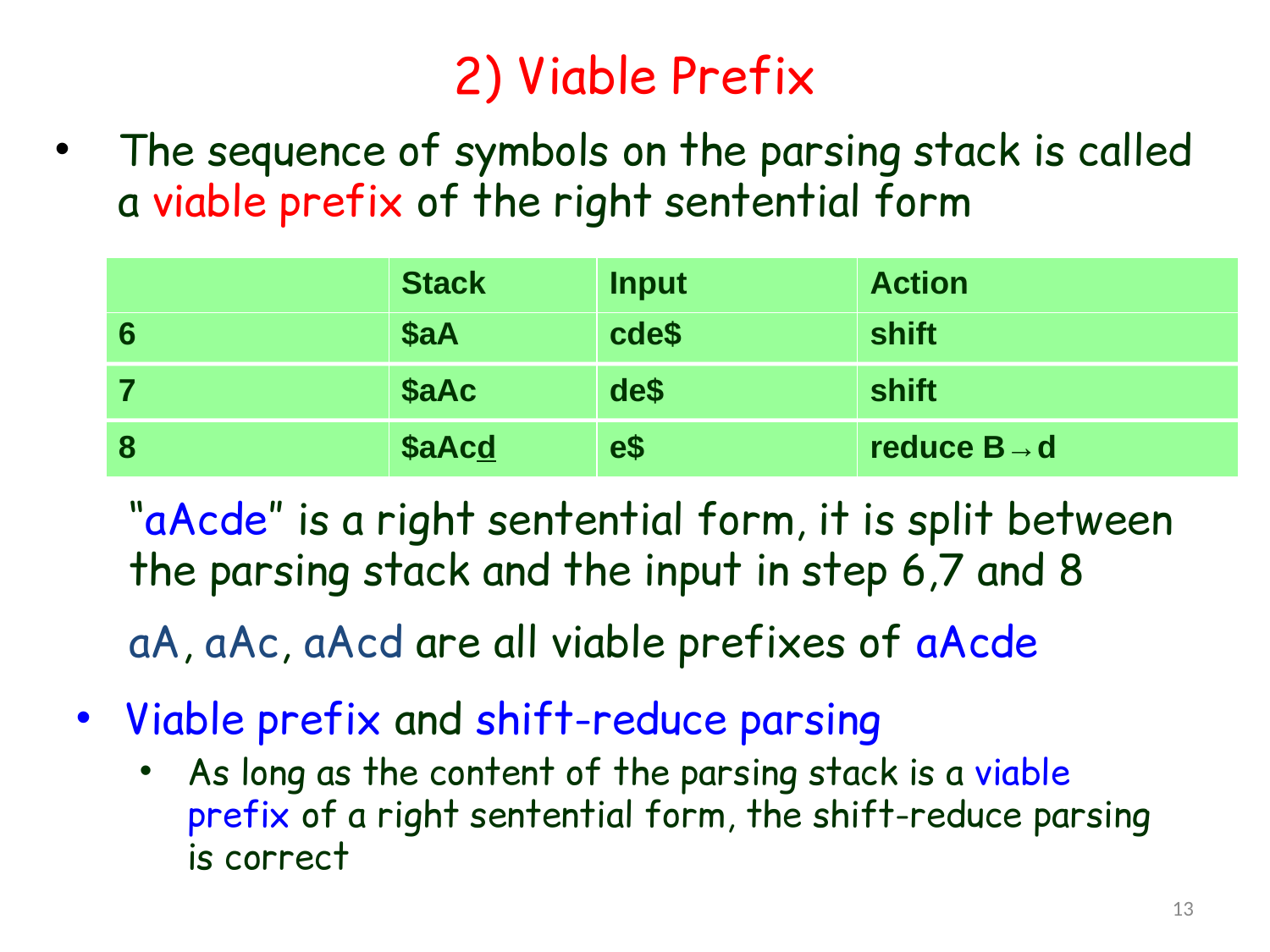

2) Viable Prefix

The sequence of symbols on the parsing stack is called a viable prefix of the right sentential form

Stack
Input
Action

6
$aA
cde$
shift
7
$aAc
de$
shift

8
$aAcd
e$
reduce B→d

“aAcde” is a right sentential form, it is split between the parsing stack and the input in step 6,7 and 8
aA, aAc, aAcd are all viable prefixes of aAcde
Viable prefix and shift-reduce parsing
As long as the content of the parsing stack is a viable prefix of a right sentential form, the shift-reduce parsing is correct

13